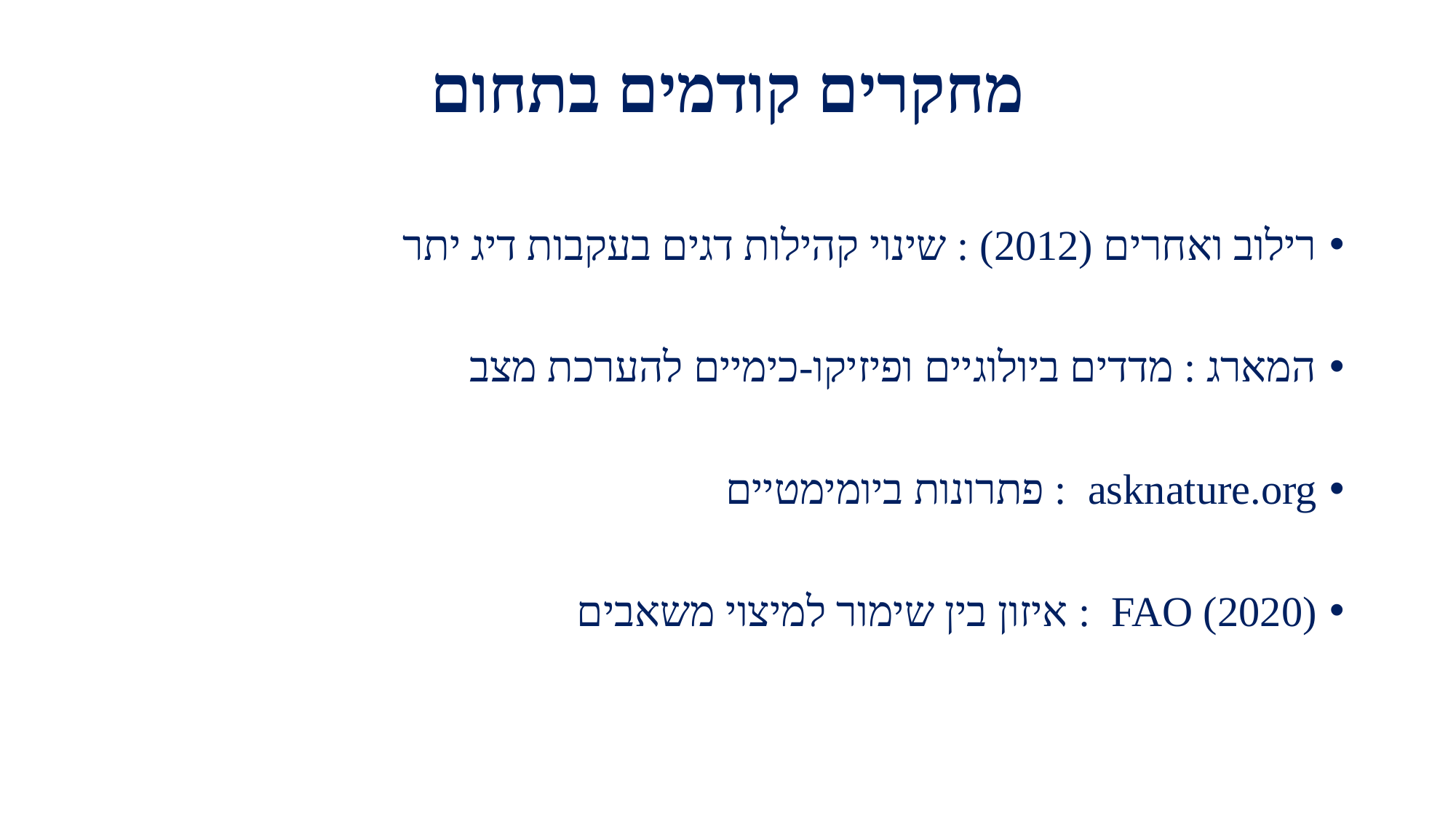

# מחקרים קודמים בתחום
רילוב ואחרים (2012) : שינוי קהילות דגים בעקבות דיג יתר

המארג : מדדים ביולוגיים ופיזיקו-כימיים להערכת מצב

asknature.org  : פתרונות ביומימטיים

FAO (2020)  : איזון בין שימור למיצוי משאבים